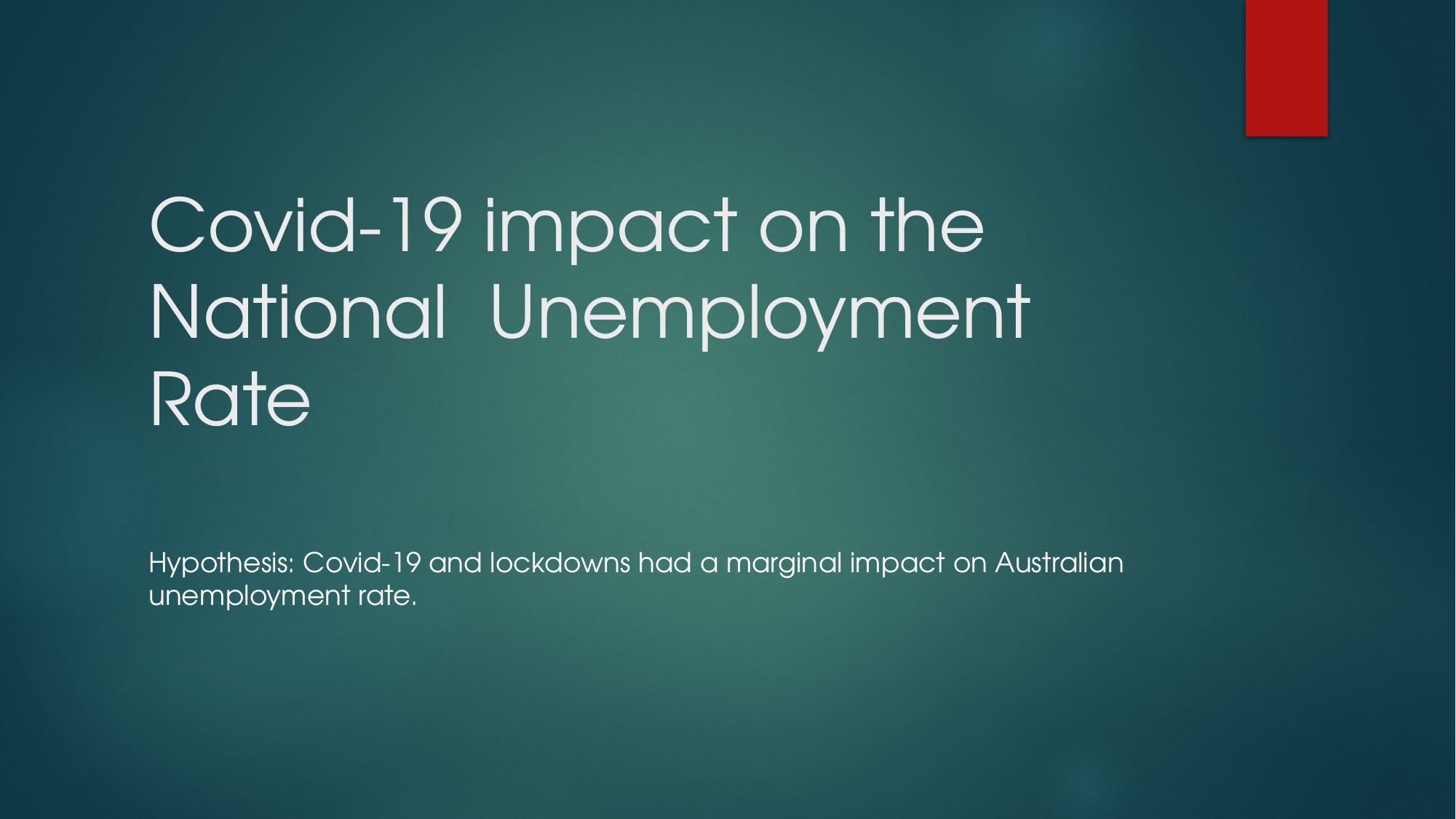

# Covid-19 impact on the National  Unemployment Rate
Hypothesis: Covid-19 and lockdowns had a marginal impact on Australian unemployment rate.